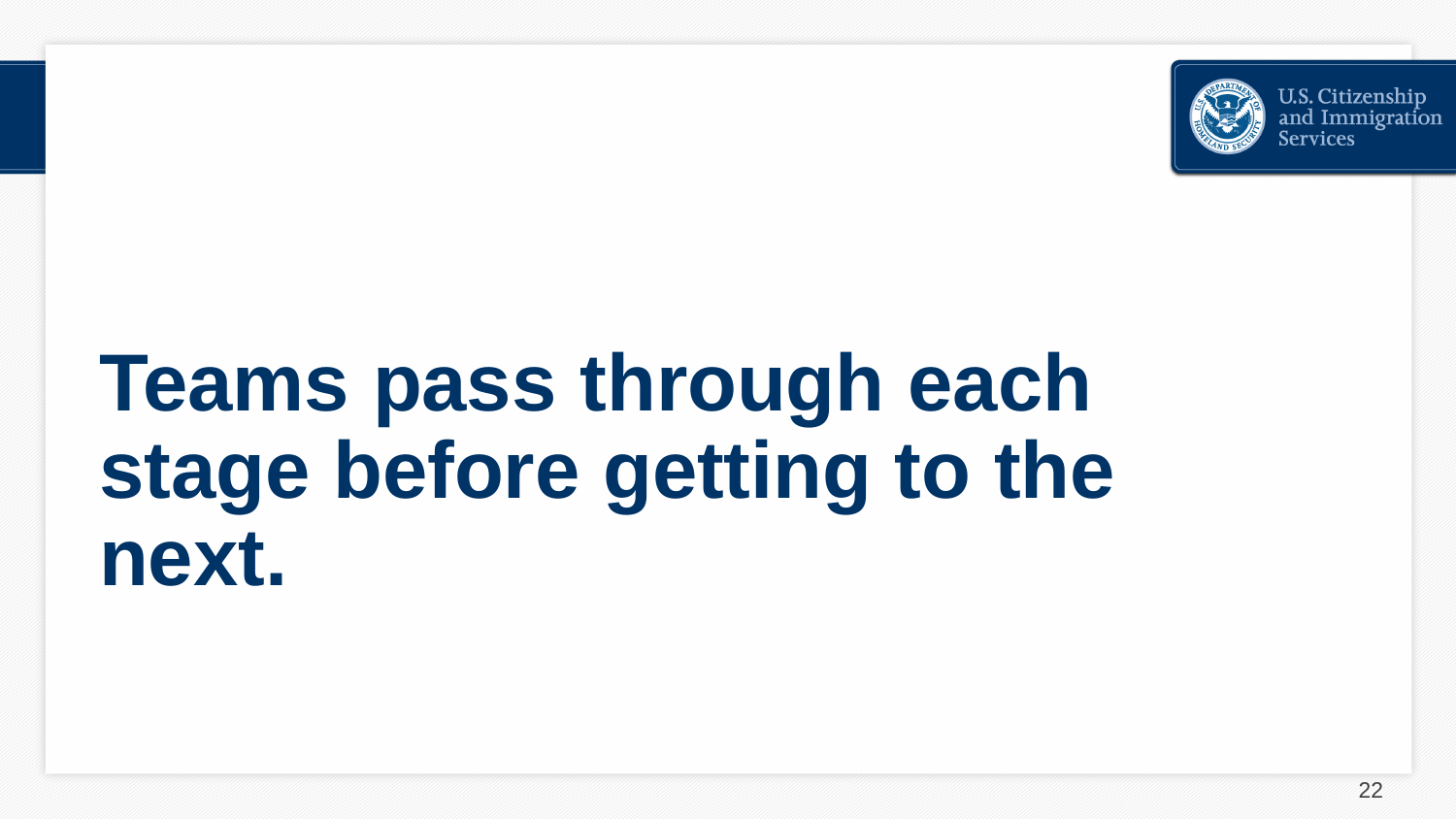

# Teams pass through each stage before getting to the next.
22